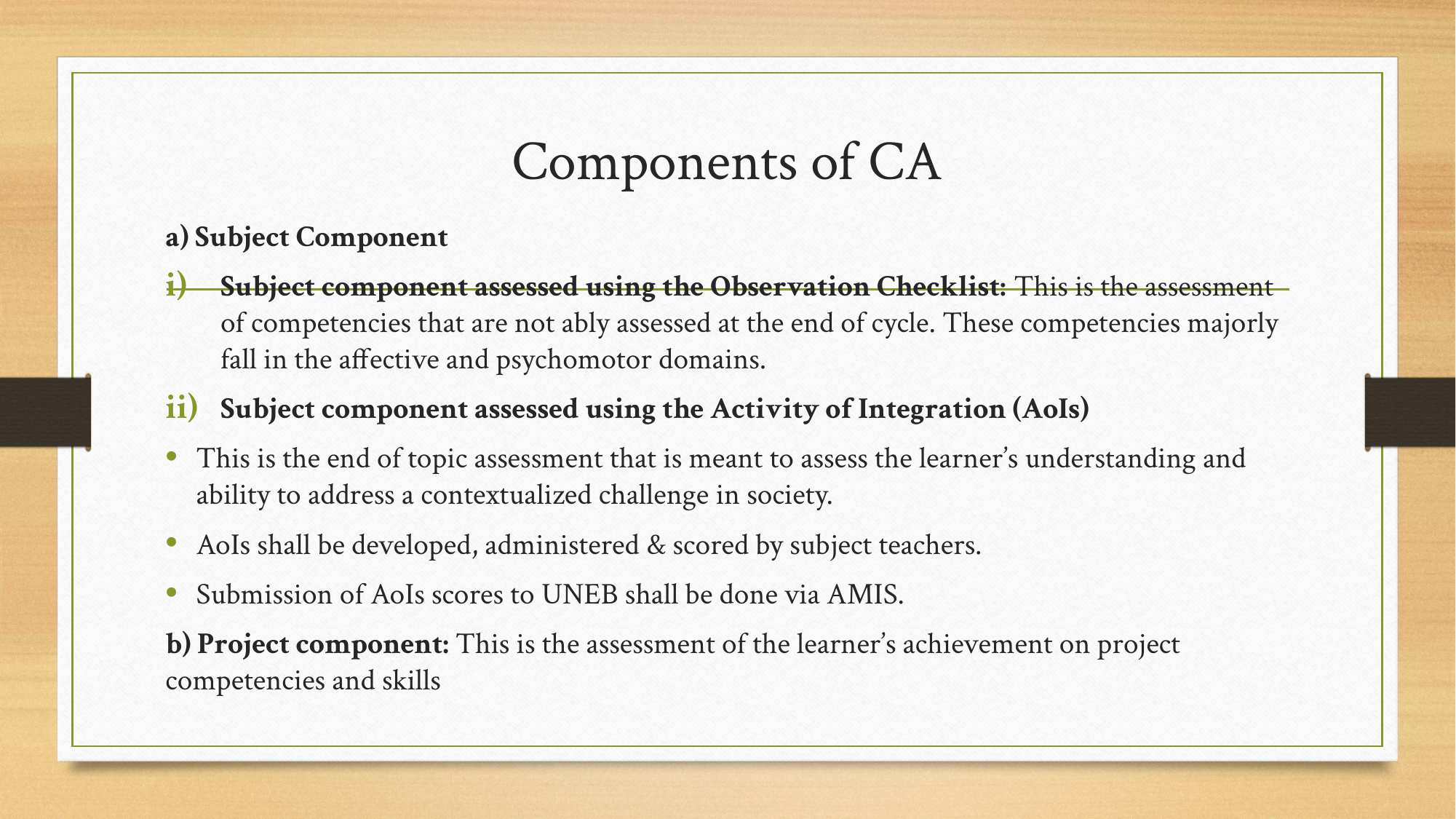

# Components of CA

a) Subject Component
Subject component assessed using the Observation Checklist: This is the assessment of competencies that are not ably assessed at the end of cycle. These competencies majorly fall in the affective and psychomotor domains.
Subject component assessed using the Activity of Integration (AoIs)
This is the end of topic assessment that is meant to assess the learner’s understanding and ability to address a contextualized challenge in society.
AoIs shall be developed, administered & scored by subject teachers.
Submission of AoIs scores to UNEB shall be done via AMIS.
b) Project component: This is the assessment of the learner’s achievement on project competencies and skills